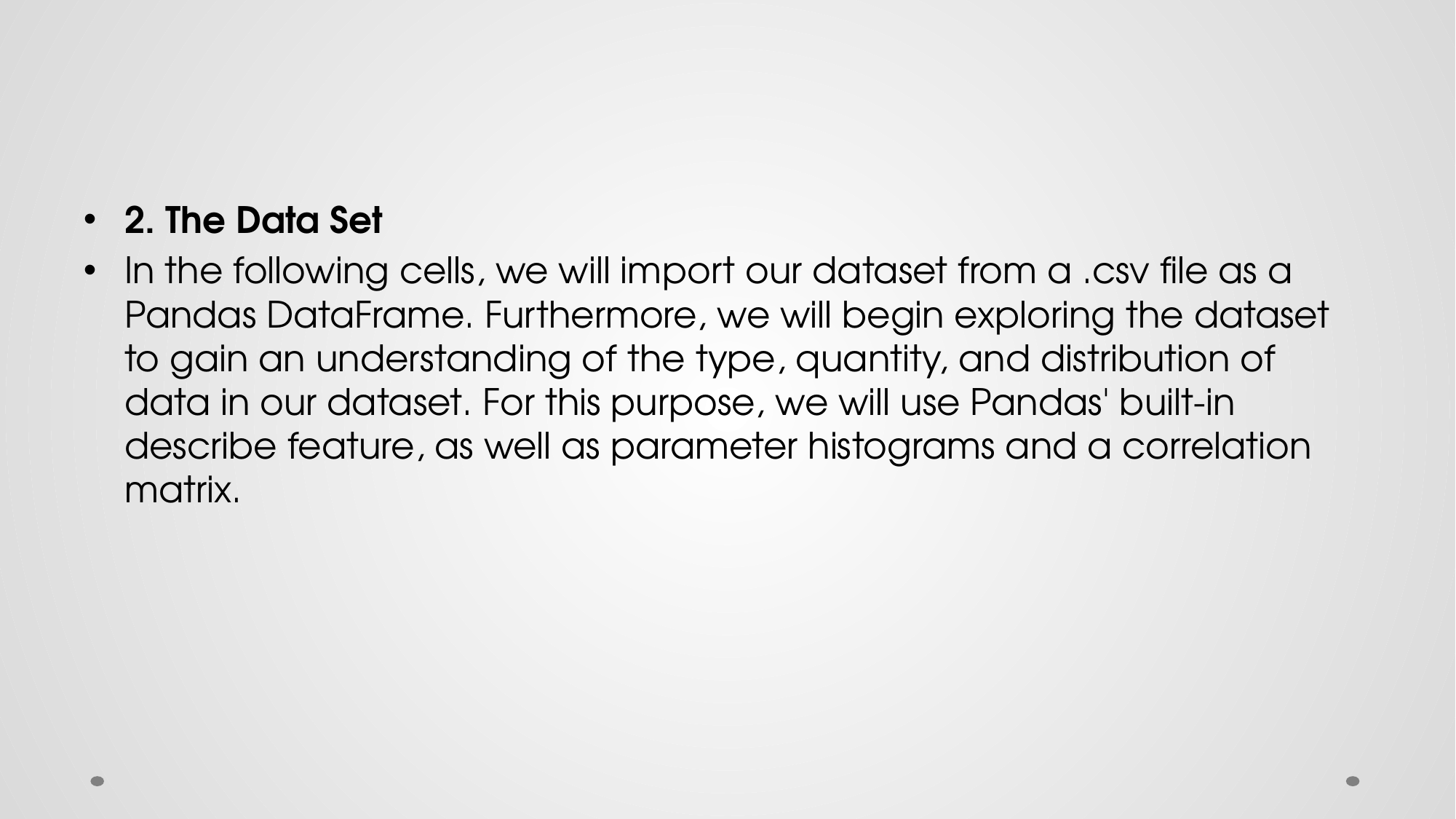

#
2. The Data Set
In the following cells, we will import our dataset from a .csv file as a Pandas DataFrame. Furthermore, we will begin exploring the dataset to gain an understanding of the type, quantity, and distribution of data in our dataset. For this purpose, we will use Pandas' built-in describe feature, as well as parameter histograms and a correlation matrix.